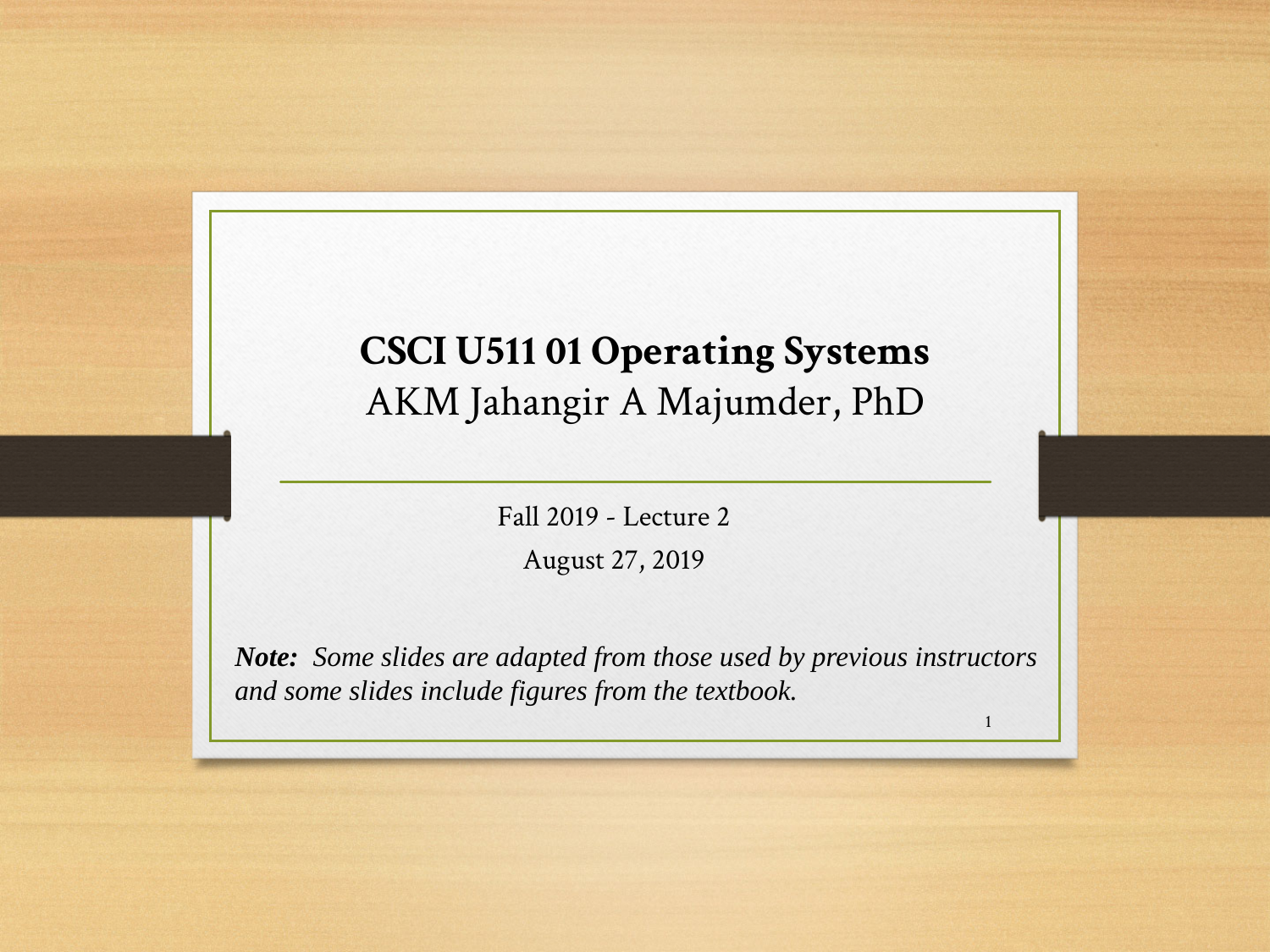

# CSCI U511 01 Operating Systems AKM Jahangir A Majumder, PhD
Fall 2019 - Lecture 2
August 27, 2019
Note:  Some slides are adapted from those used by previous instructors and some slides include figures from the textbook.
1